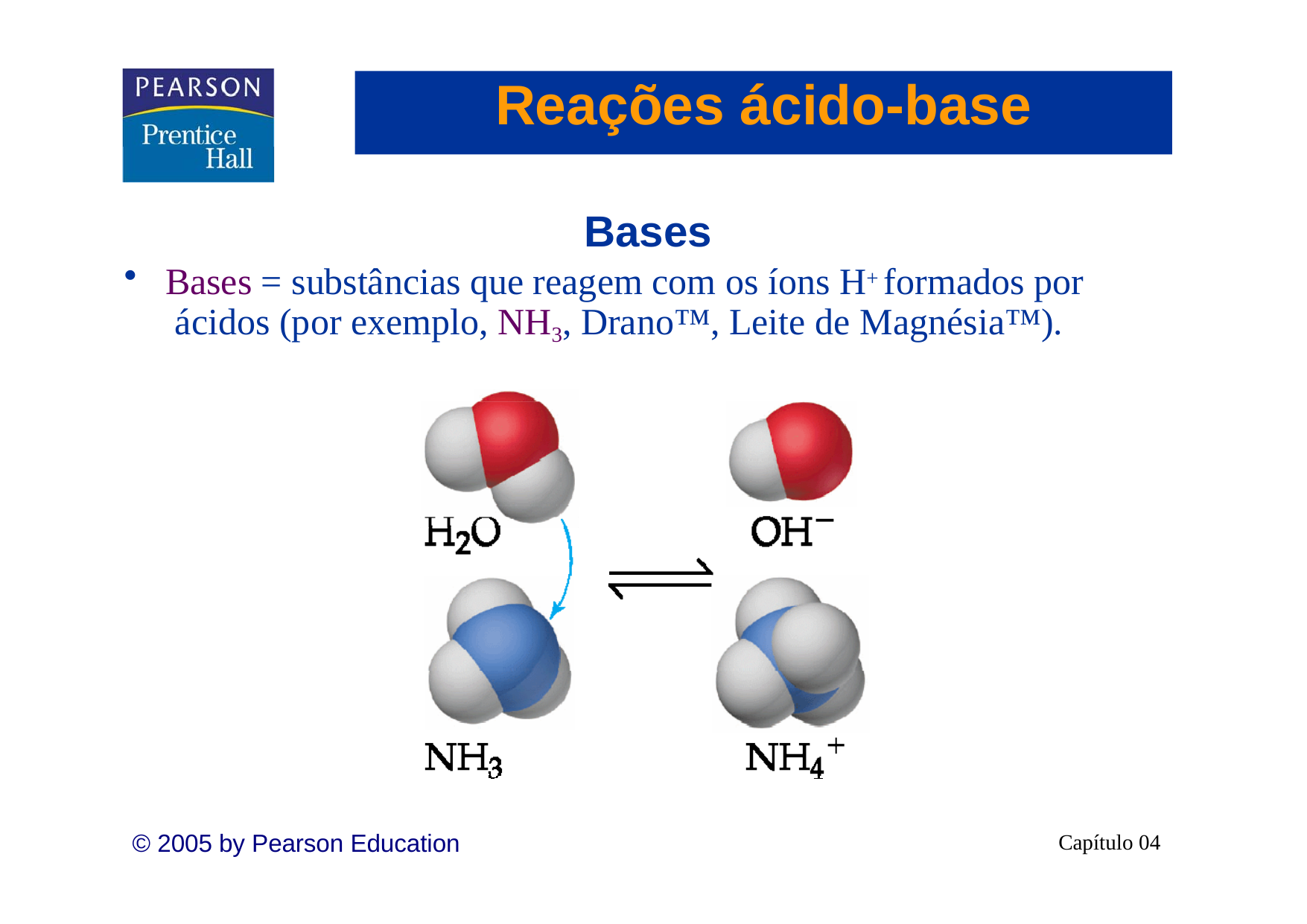

# Reações ácido-base

Bases
Bases = substâncias que reagem com os íons H+ formados por  ácidos (por exemplo, NH3, Drano™, Leite de Magnésia™).

© 2005 by Pearson Education
Capítulo 04